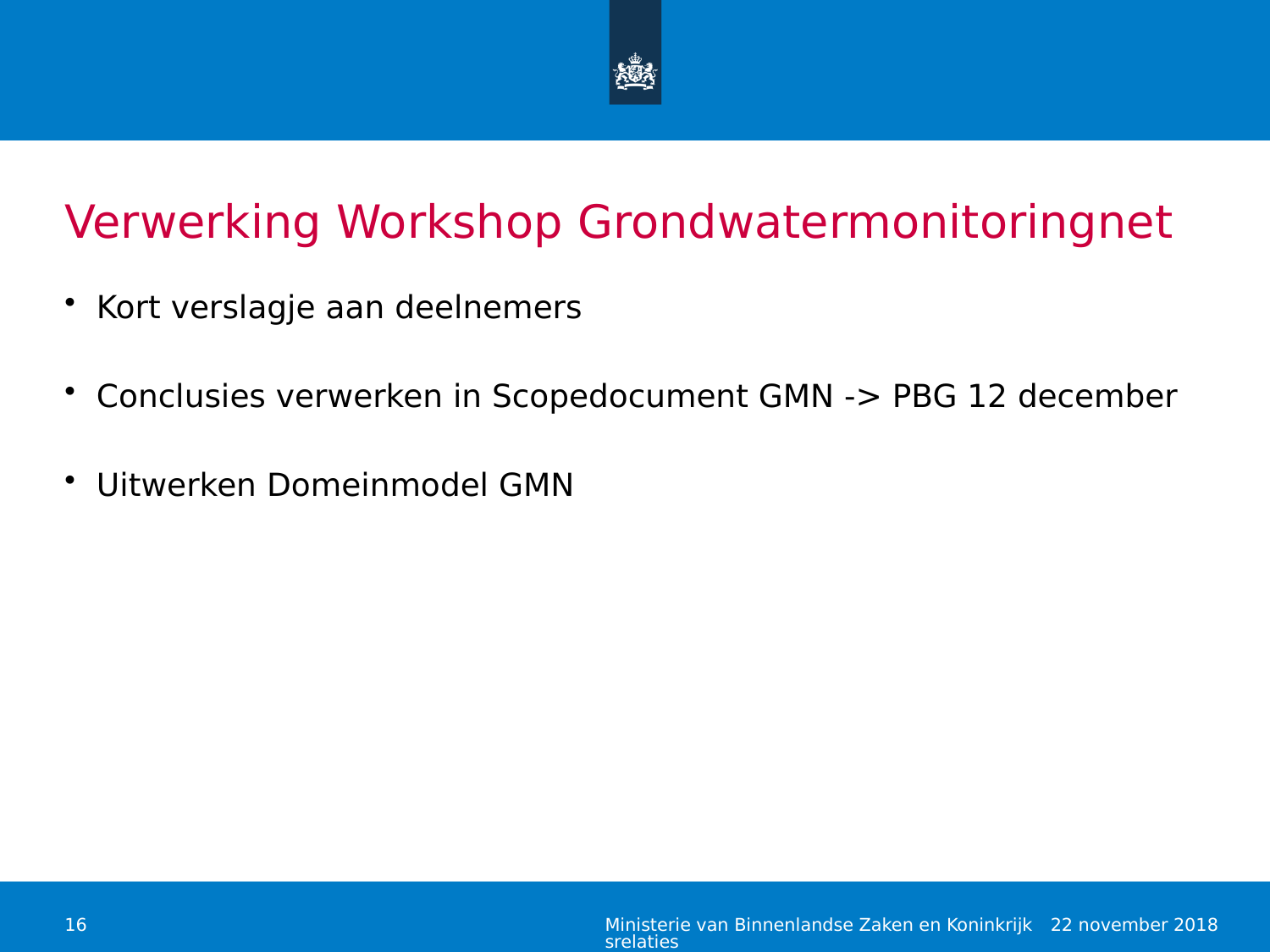

# Verwerking Workshop Grondwatermonitoringnet
Kort verslagje aan deelnemers

Conclusies verwerken in Scopedocument GMN -> PBG 12 december

Uitwerken Domeinmodel GMN

Ministerie van Binnenlandse Zaken en Koninkrijksrelaties
16
22 november 2018